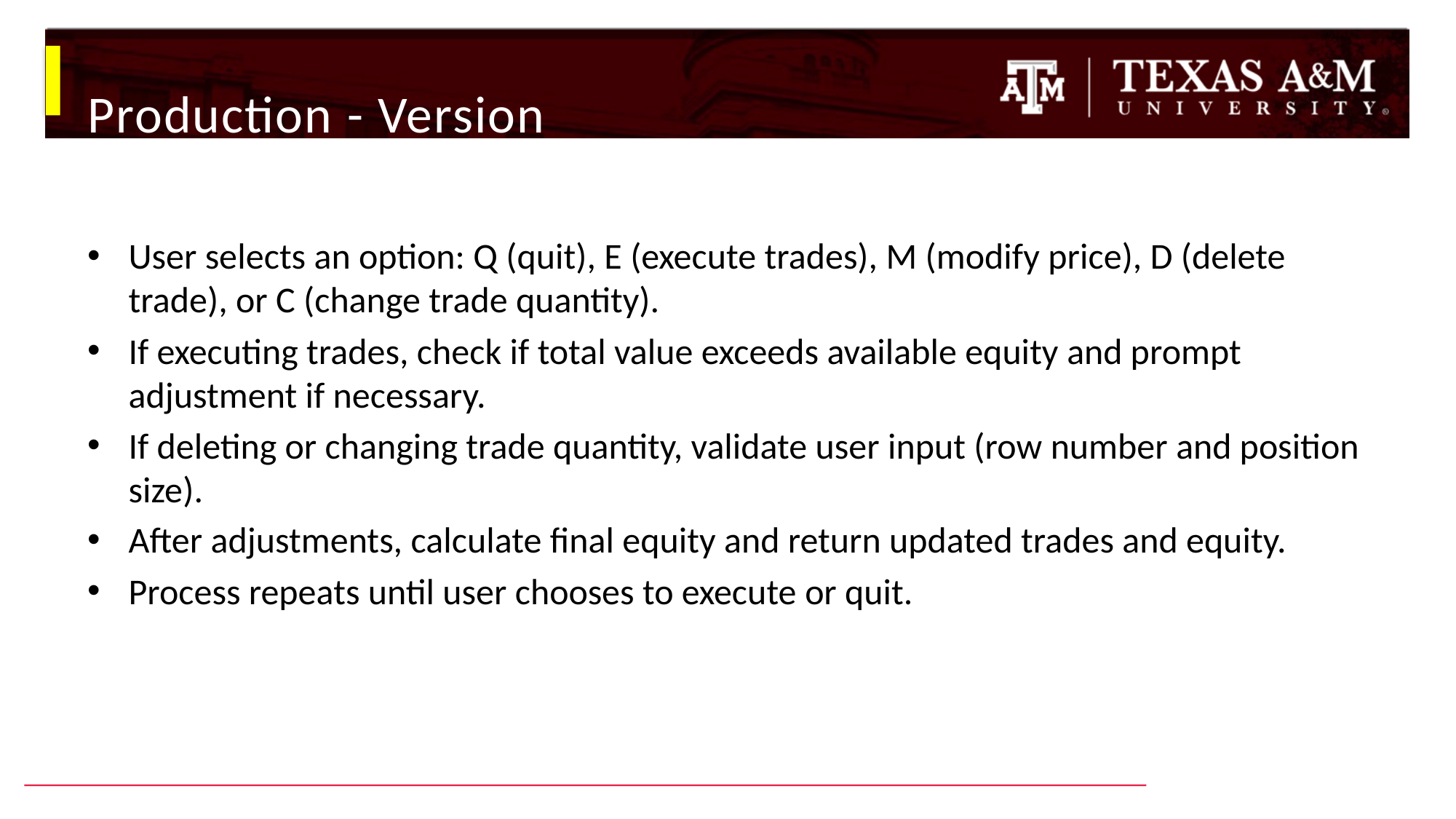

# Production - Version

User selects an option: Q (quit), E (execute trades), M (modify price), D (delete trade), or C (change trade quantity).
If executing trades, check if total value exceeds available equity and prompt adjustment if necessary.
If deleting or changing trade quantity, validate user input (row number and position size).
After adjustments, calculate final equity and return updated trades and equity.
Process repeats until user chooses to execute or quit.